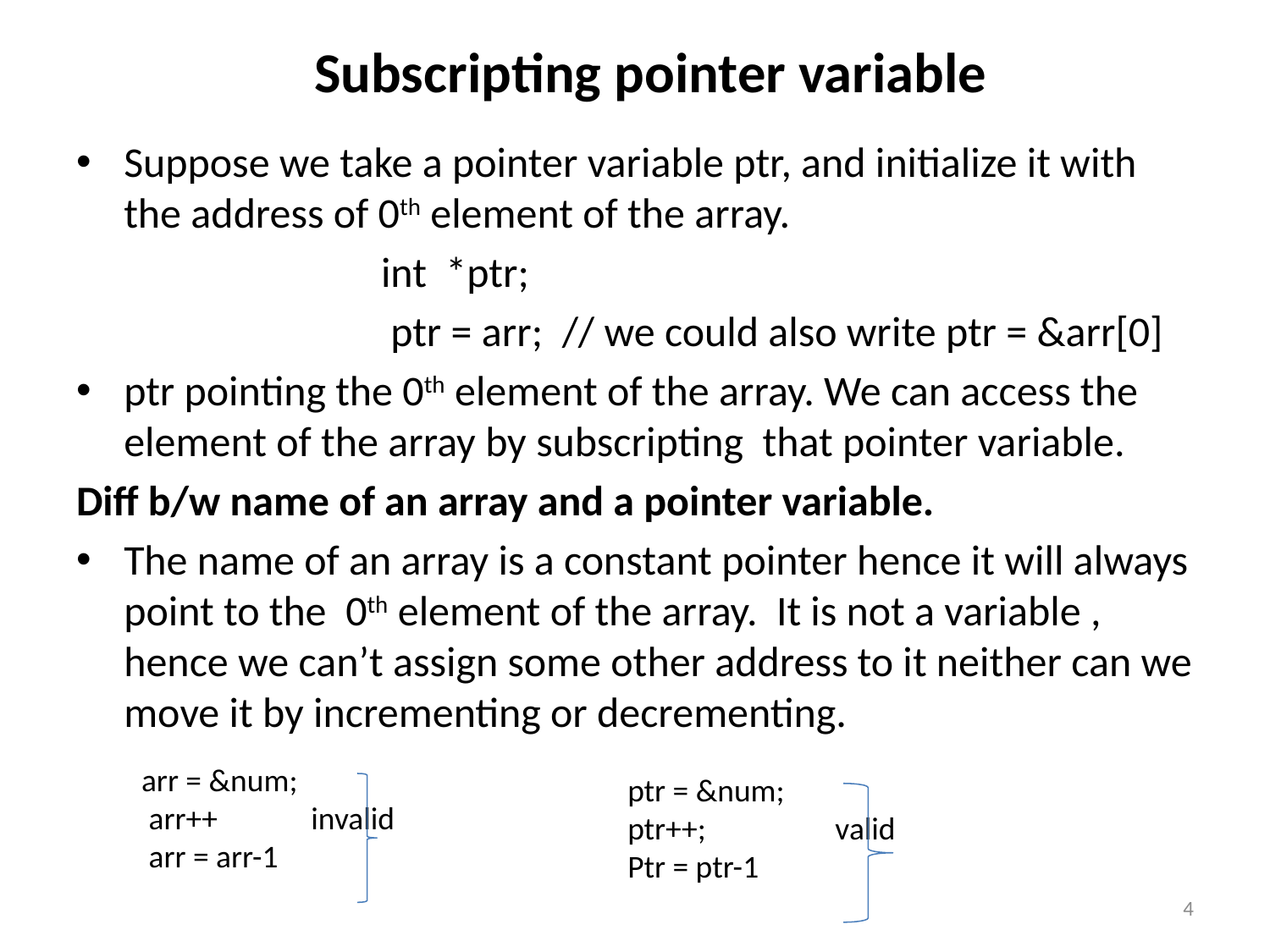

# Subscripting pointer variable
Suppose we take a pointer variable ptr, and initialize it with the address of 0th element of the array.
                                int  *ptr;
                                 ptr = arr;  // we could also write ptr = &arr[0]
ptr pointing the 0th element of the array. We can access the element of the array by subscripting  that pointer variable.
Diff b/w name of an array and a pointer variable.
The name of an array is a constant pointer hence it will always point to the  0th element of the array.  It is not a variable , hence we can’t assign some other address to it neither can we move it by incrementing or decrementing.

arr = &num;
 arr++             invalid
 arr = arr-1
ptr = &num;
ptr++;                  valid
Ptr = ptr-1

4